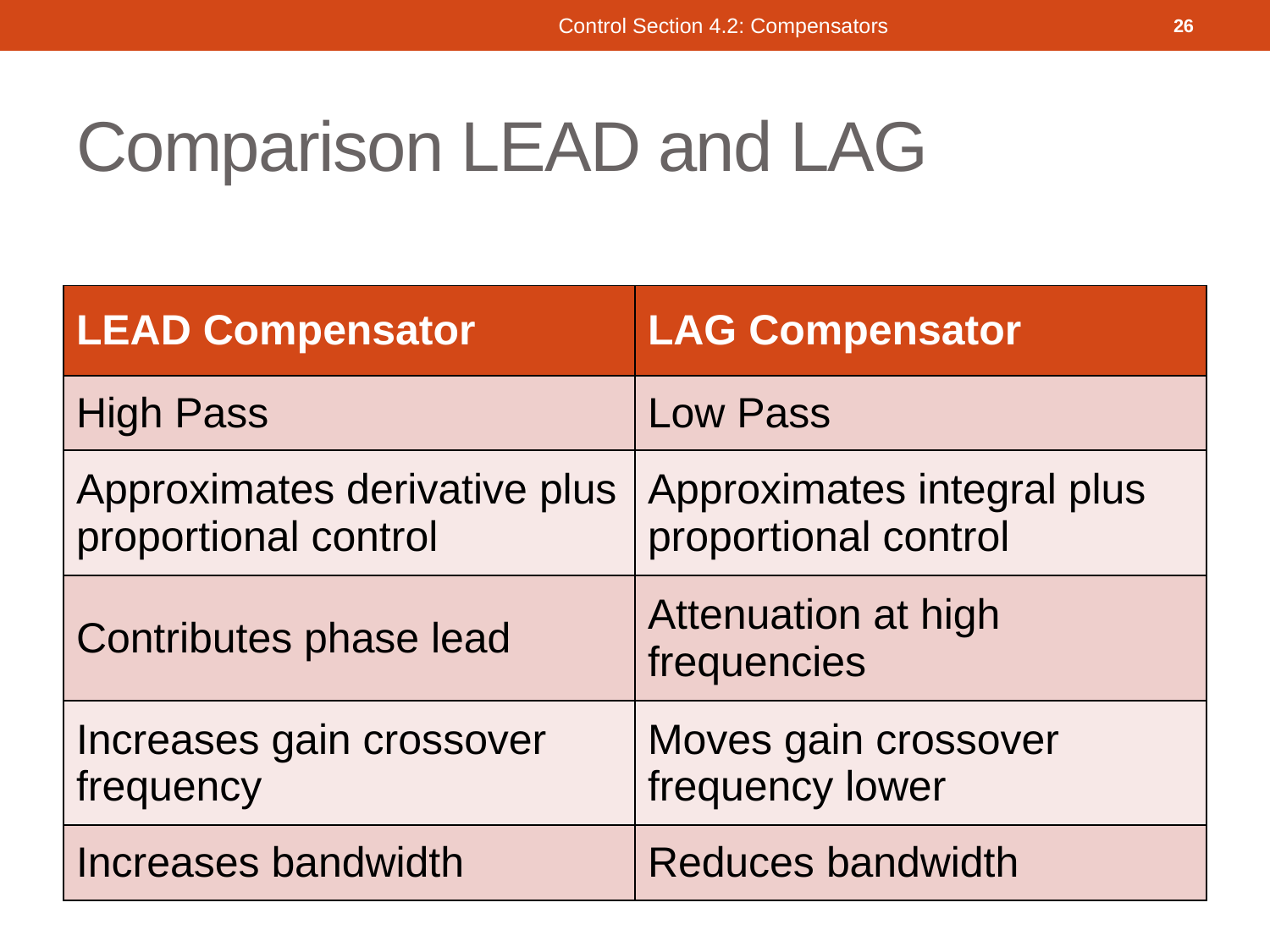

Control Section 4.2: Compensators
26
# Comparison LEAD and LAG
| LEAD Compensator | LAG Compensator |
| --- | --- |
| High Pass | Low Pass |
| Approximates derivative plus proportional control | Approximates integral plus proportional control |
| Contributes phase lead | Attenuation at high frequencies |
| Increases gain crossover frequency | Moves gain crossover frequency lower |
| Increases bandwidth | Reduces bandwidth |